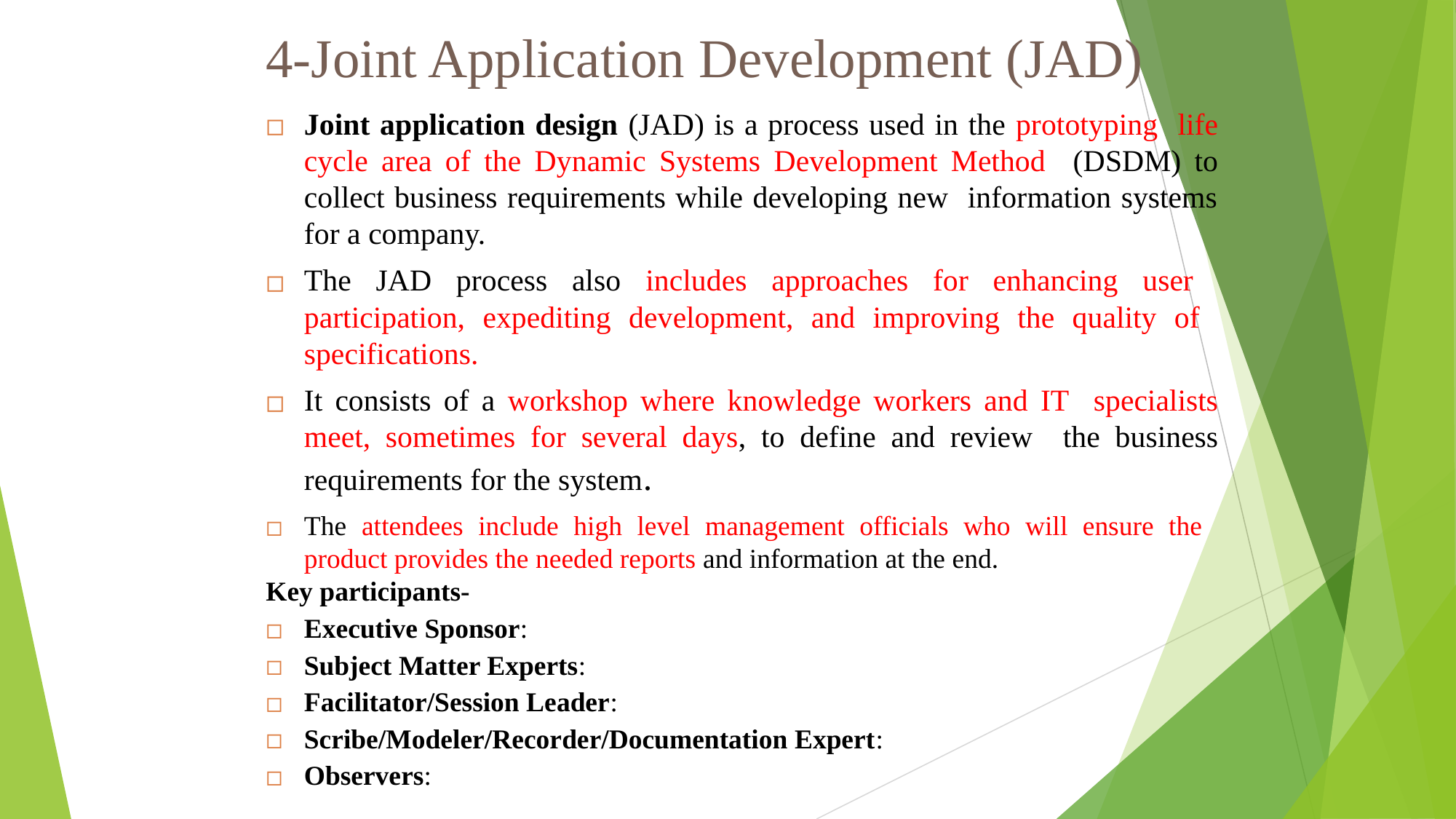

# 4-Joint Application Development (JAD)
Joint application design (JAD) is a process used in the prototyping  life cycle area of the Dynamic Systems Development Method  (DSDM) to collect business requirements while developing new  information systems for a company.
The JAD process also includes approaches for enhancing user  participation, expediting development, and improving the quality of  specifications.
It consists of a workshop where knowledge workers and IT  specialists meet, sometimes for several days, to define and review  the business requirements for the system.
The attendees include high level management officials who will ensure the  product provides the needed reports and information at the end.
Key participants-
Executive Sponsor:
Subject Matter Experts:
Facilitator/Session Leader:
Scribe/Modeler/Recorder/Documentation Expert:
Observers: